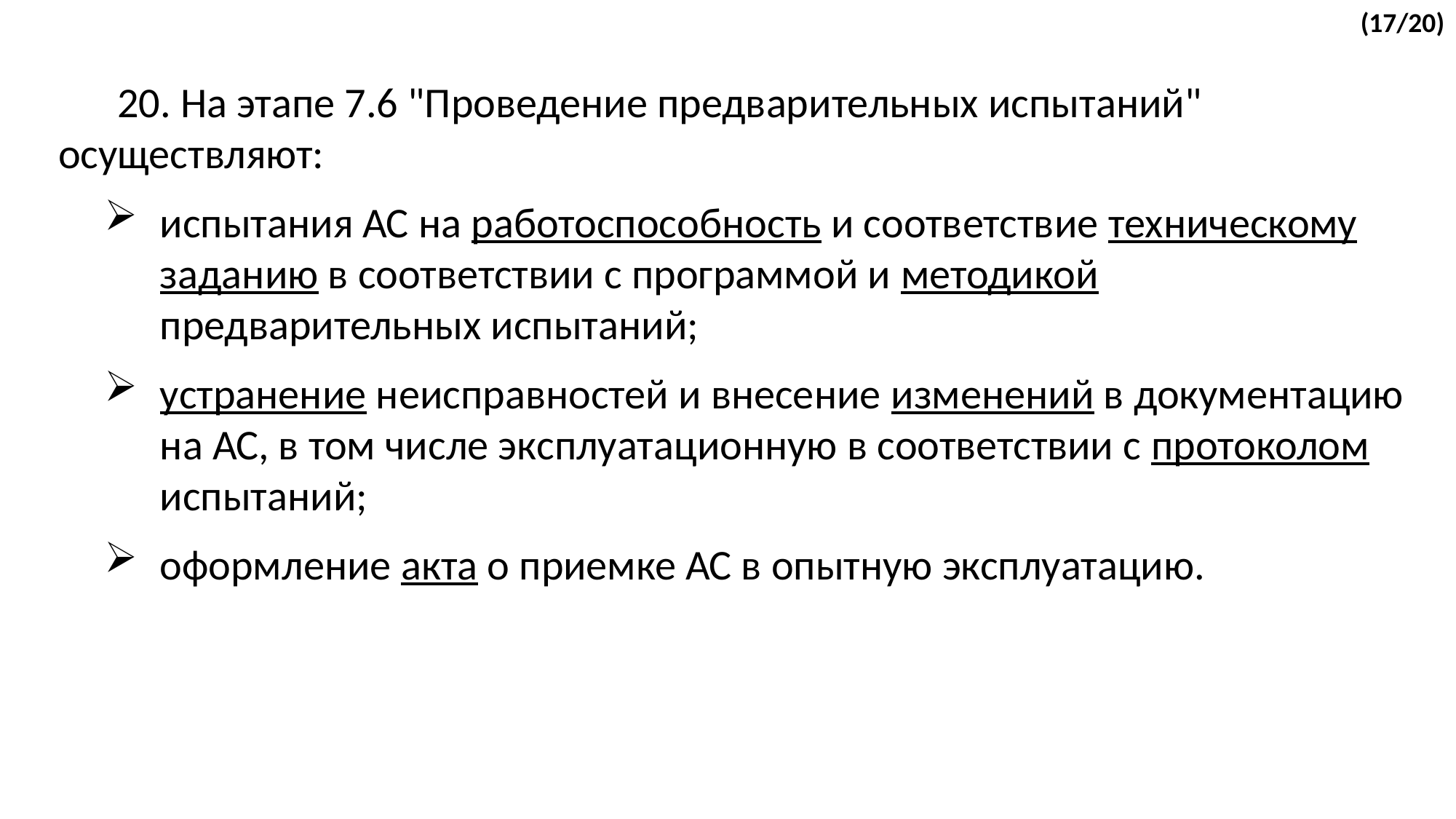

(17/20)
20. На этапе 7.6 "Проведение предварительных испытаний" осуществляют:
испытания АС на работоспособность и соответствие техническому заданию в соответствии с программой и методикой предварительных испытаний;
устранение неисправностей и внесение изменений в документацию на АС, в том числе эксплуатационную в соответствии с протоколом испытаний;
оформление акта о приемке АС в опытную эксплуатацию.